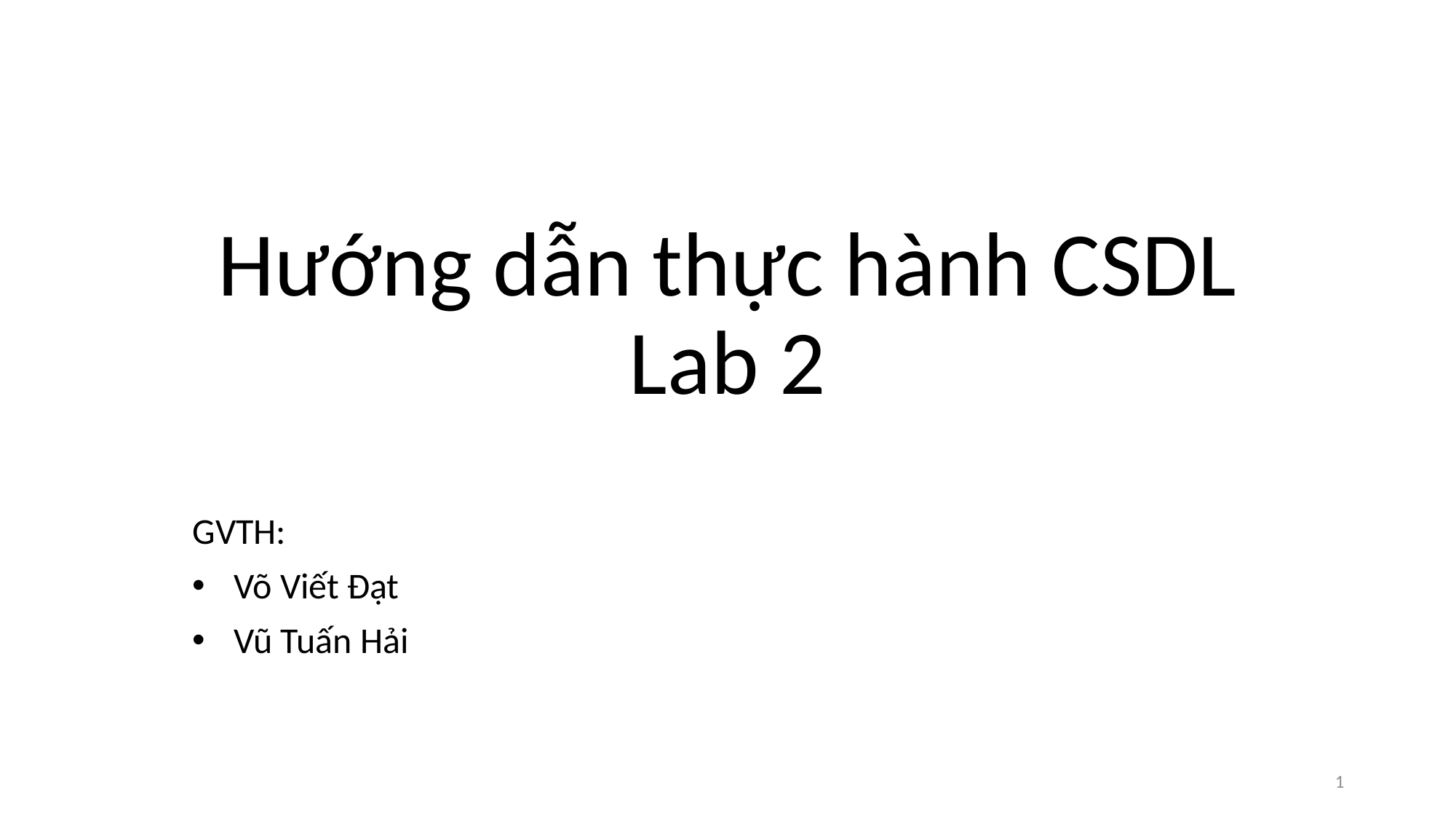

# Hướng dẫn thực hành CSDL Lab 2
GVTH:
Võ Viết Đạt
Vũ Tuấn Hải
1